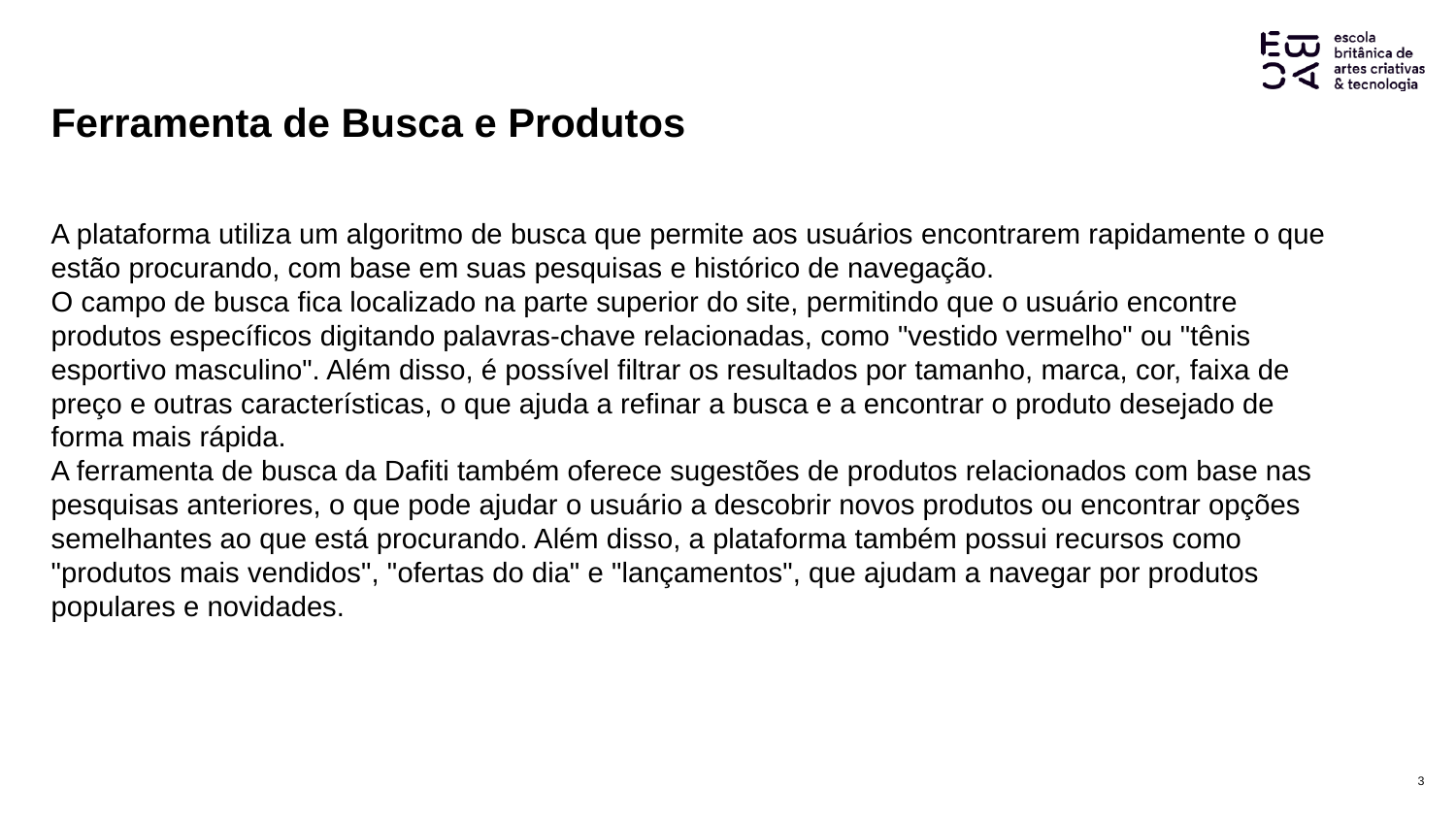

Ferramenta de Busca e Produtos
A plataforma utiliza um algoritmo de busca que permite aos usuários encontrarem rapidamente o que estão procurando, com base em suas pesquisas e histórico de navegação.
O campo de busca fica localizado na parte superior do site, permitindo que o usuário encontre produtos específicos digitando palavras-chave relacionadas, como "vestido vermelho" ou "tênis esportivo masculino". Além disso, é possível filtrar os resultados por tamanho, marca, cor, faixa de preço e outras características, o que ajuda a refinar a busca e a encontrar o produto desejado de forma mais rápida.
A ferramenta de busca da Dafiti também oferece sugestões de produtos relacionados com base nas pesquisas anteriores, o que pode ajudar o usuário a descobrir novos produtos ou encontrar opções semelhantes ao que está procurando. Além disso, a plataforma também possui recursos como "produtos mais vendidos", "ofertas do dia" e "lançamentos", que ajudam a navegar por produtos populares e novidades.